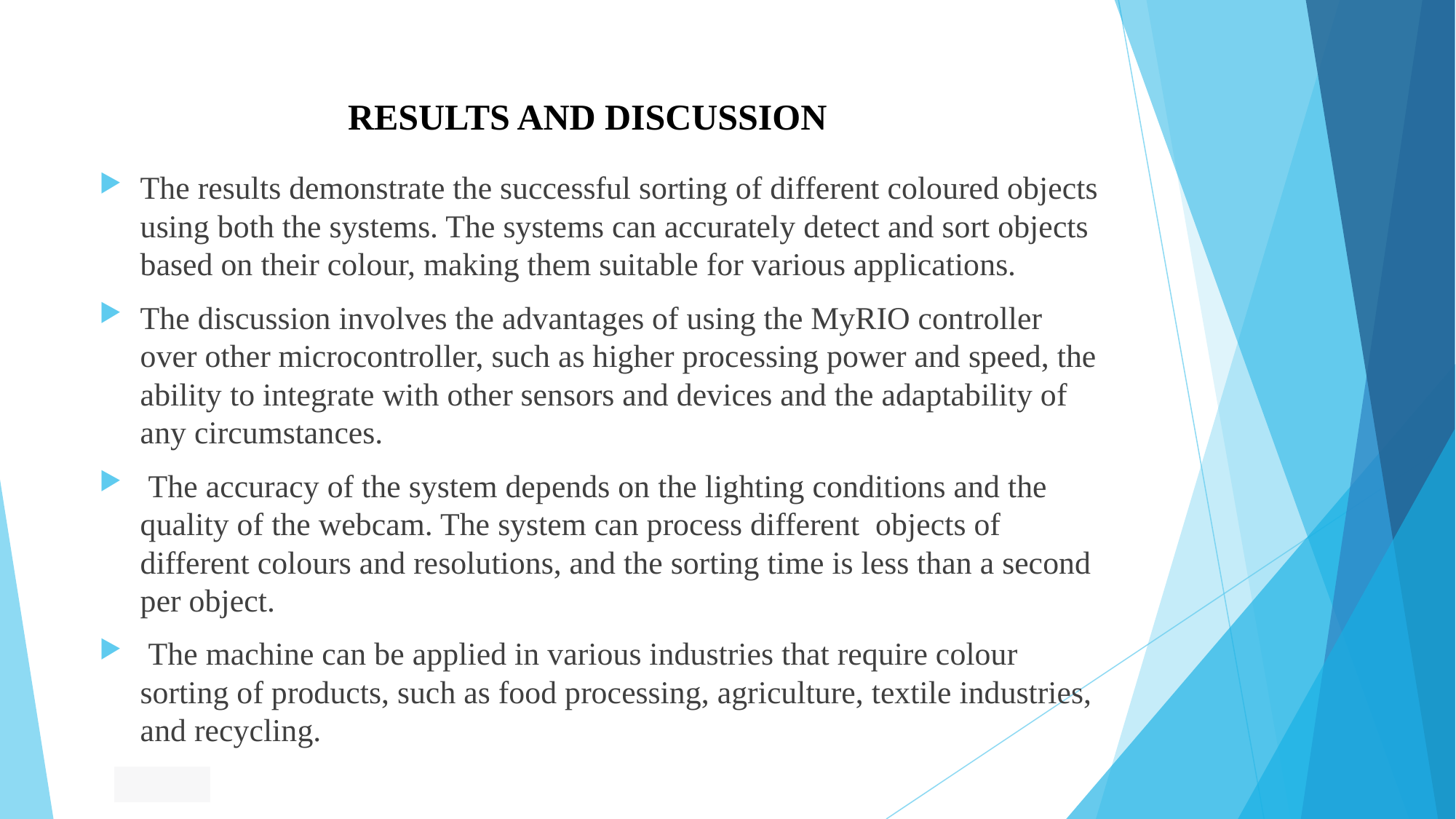

# RESULTS AND DISCUSSION
The results demonstrate the successful sorting of different coloured objects using both the systems. The systems can accurately detect and sort objects based on their colour, making them suitable for various applications.
The discussion involves the advantages of using the MyRIO controller over other microcontroller, such as higher processing power and speed, the ability to integrate with other sensors and devices and the adaptability of any circumstances.
 The accuracy of the system depends on the lighting conditions and the quality of the webcam. The system can process different  objects of different colours and resolutions, and the sorting time is less than a second per object.
 The machine can be applied in various industries that require colour sorting of products, such as food processing, agriculture, textile industries, and recycling.